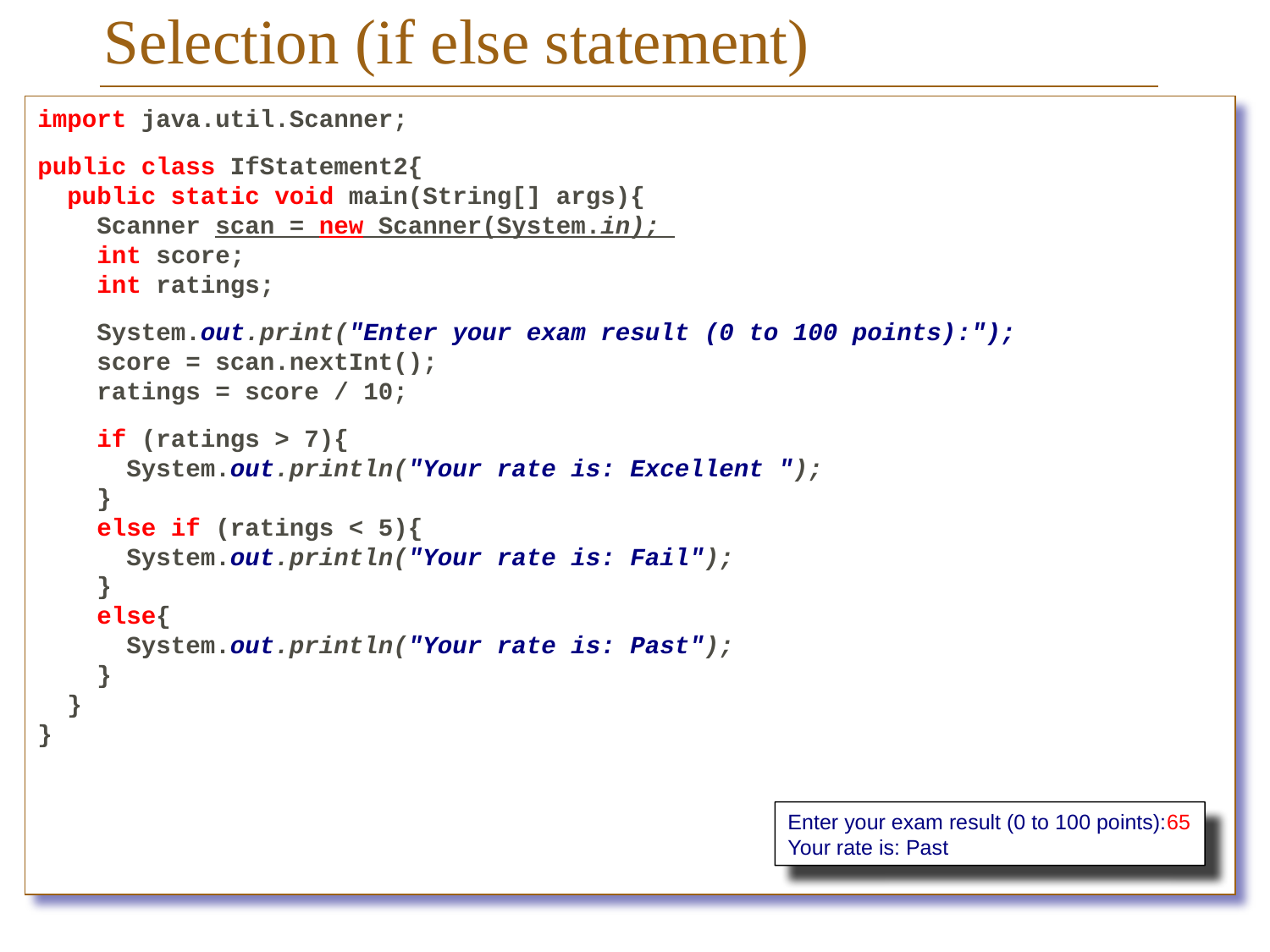

# Selection (if else statement)
import java.util.Scanner;
public class IfStatement2{
  public static void main(String[] args){
    Scanner scan = new Scanner(System.in);
    int score;
    int ratings;
    System.out.print("Enter your exam result (0 to 100 points):");
    score = scan.nextInt();
    ratings = score / 10;
    if (ratings > 7){
      System.out.println("Your rate is: Excellent ");
    }
    else if (ratings < 5){
      System.out.println("Your rate is: Fail");
    }
    else{
      System.out.println("Your rate is: Past");
    }
  }
}
Enter your exam result (0 to 100 points):65
Your rate is: Past